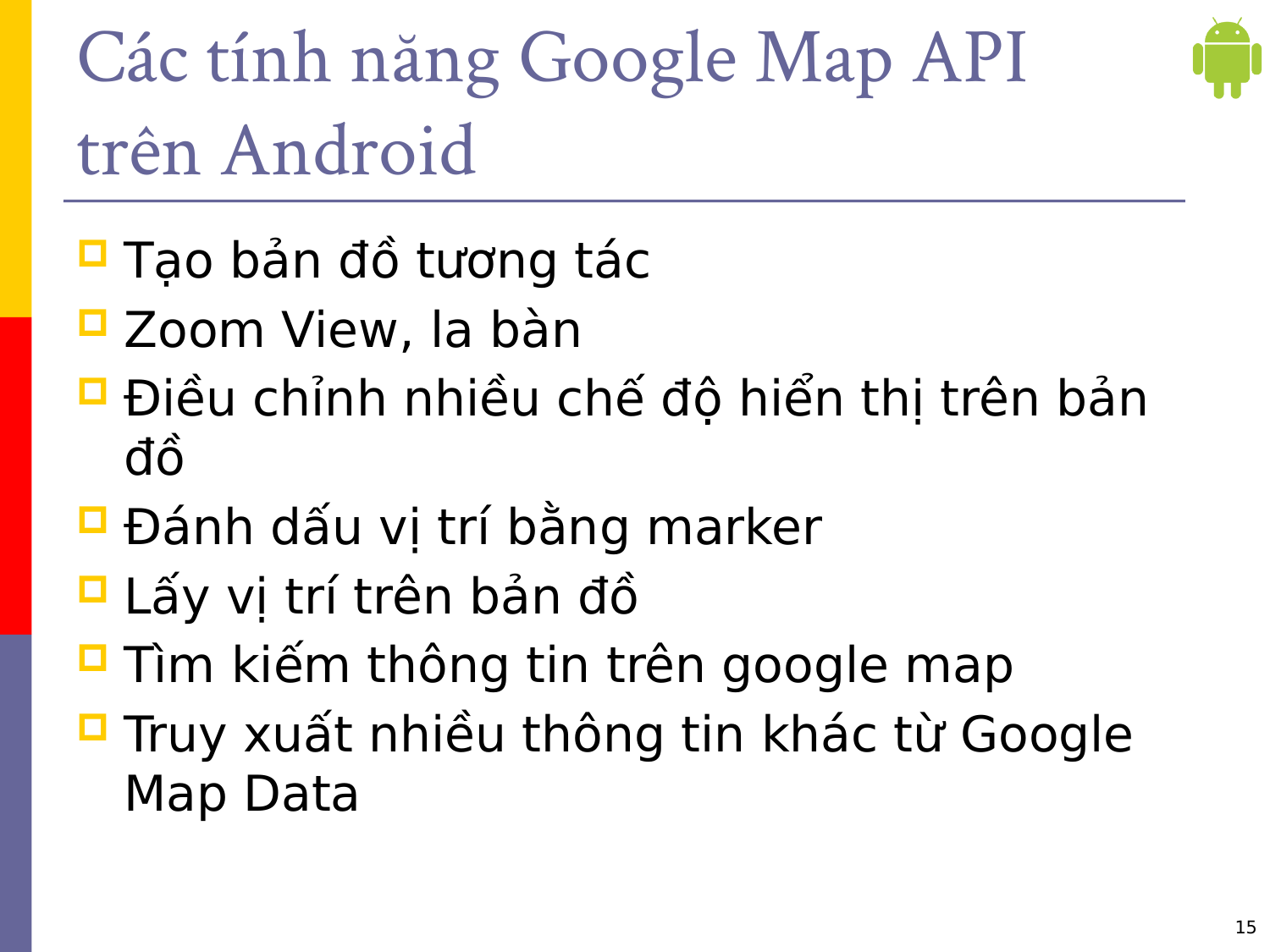

# Các tính năng Google Map API trên Android
Tạo bản đồ tương tác
Zoom View, la bàn
Điều chỉnh nhiều chế độ hiển thị trên bản đồ
Đánh dấu vị trí bằng marker
Lấy vị trí trên bản đồ
Tìm kiếm thông tin trên google map
Truy xuất nhiều thông tin khác từ Google Map Data

15